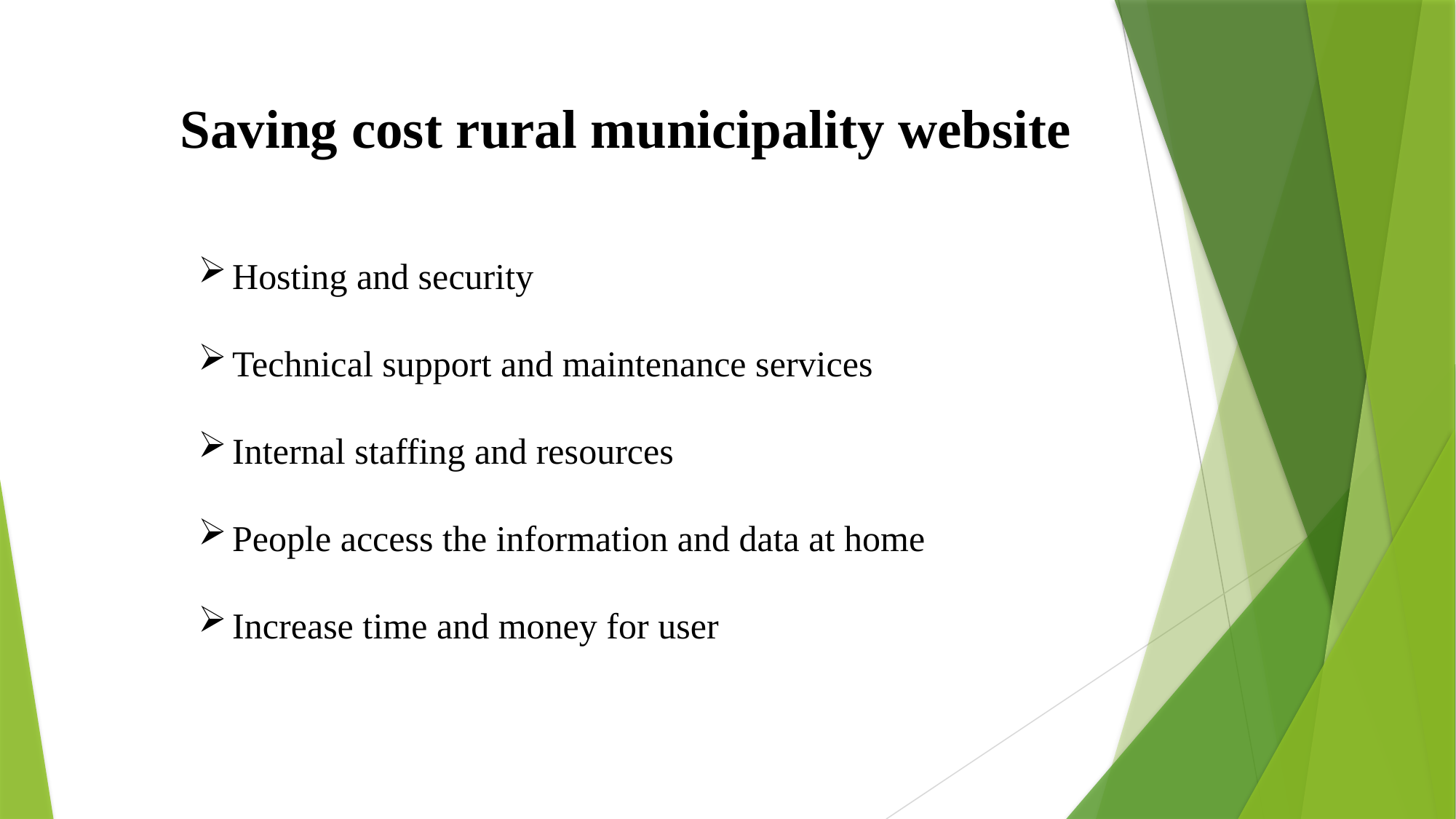

Saving cost rural municipality website
Hosting and security
Technical support and maintenance services
Internal staffing and resources
People access the information and data at home
Increase time and money for user